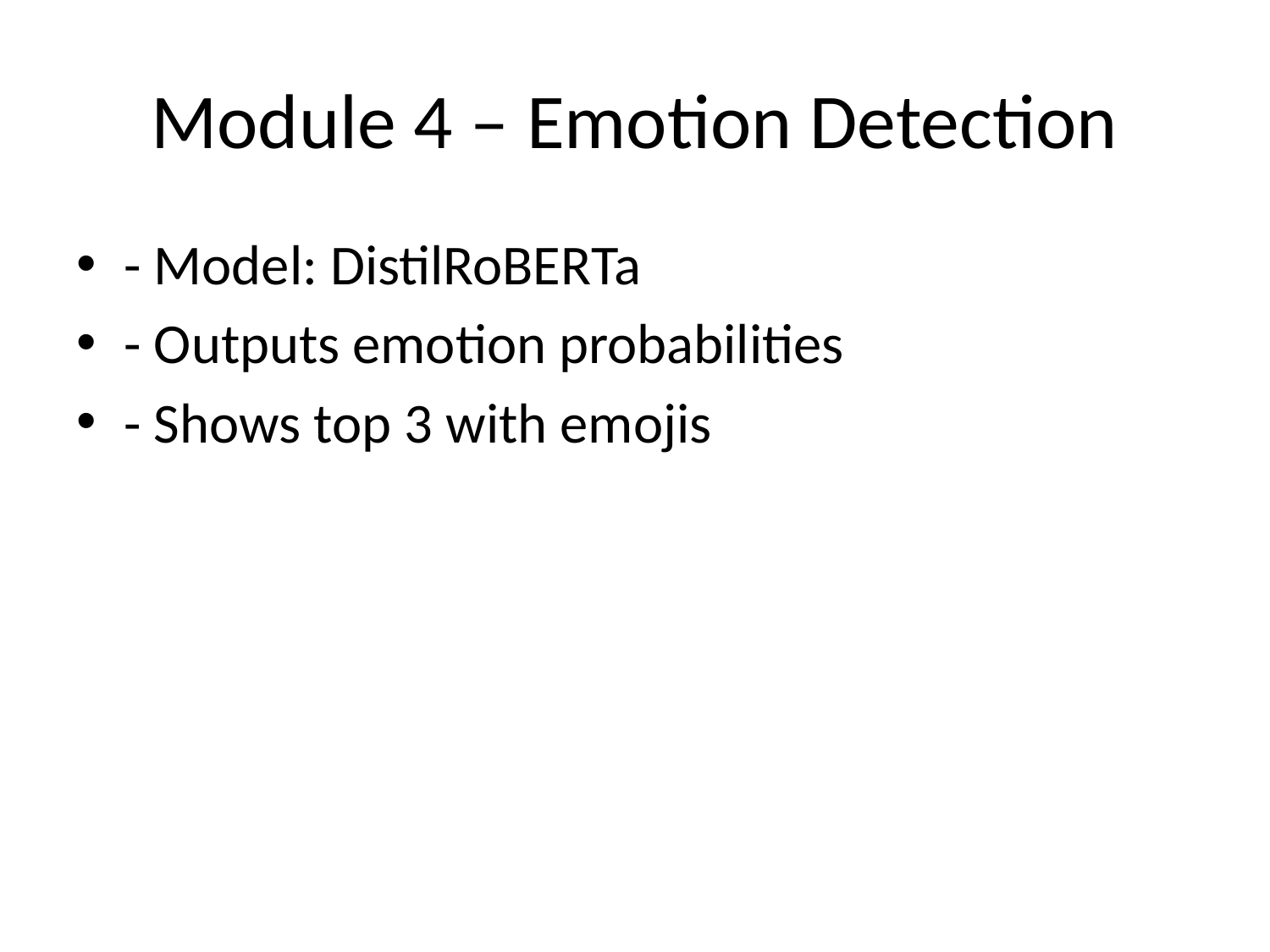

# Module 4 – Emotion Detection
- Model: DistilRoBERTa
- Outputs emotion probabilities
- Shows top 3 with emojis